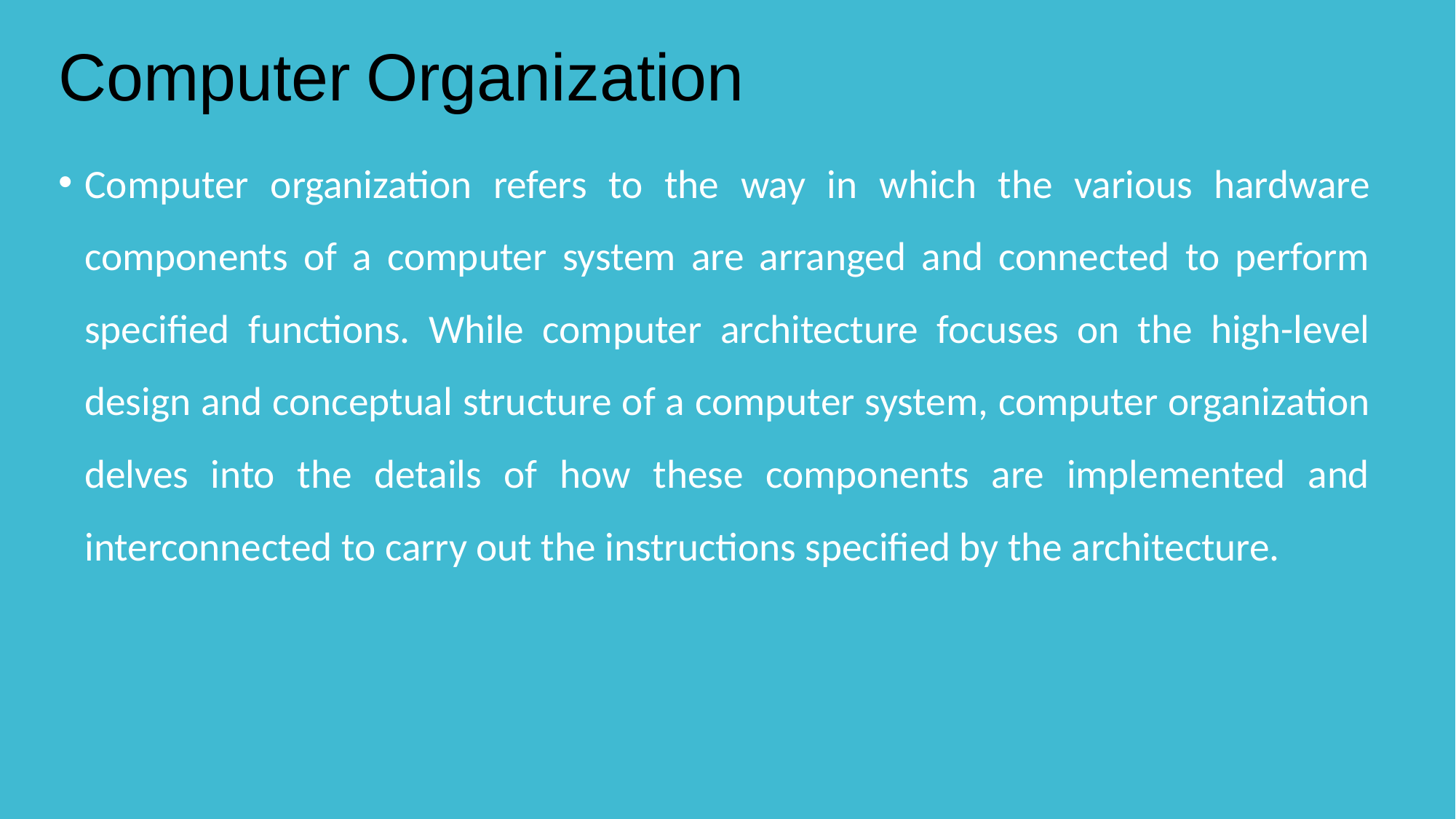

# Computer Organization
Computer organization refers to the way in which the various hardware components of a computer system are arranged and connected to perform specified functions. While computer architecture focuses on the high-level design and conceptual structure of a computer system, computer organization delves into the details of how these components are implemented and interconnected to carry out the instructions specified by the architecture.